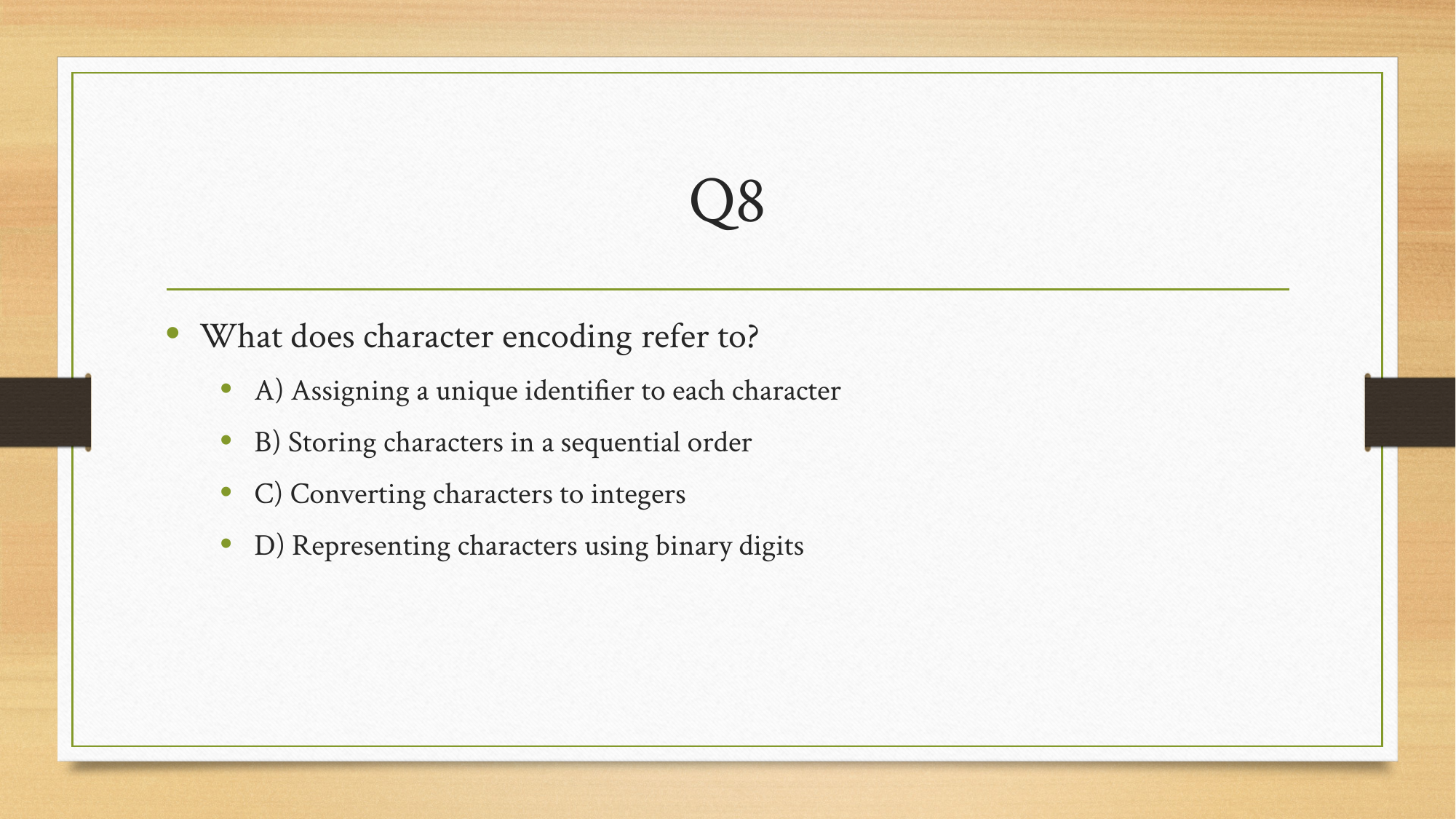

# Q8
What does character encoding refer to?
A) Assigning a unique identifier to each character
B) Storing characters in a sequential order
C) Converting characters to integers
D) Representing characters using binary digits